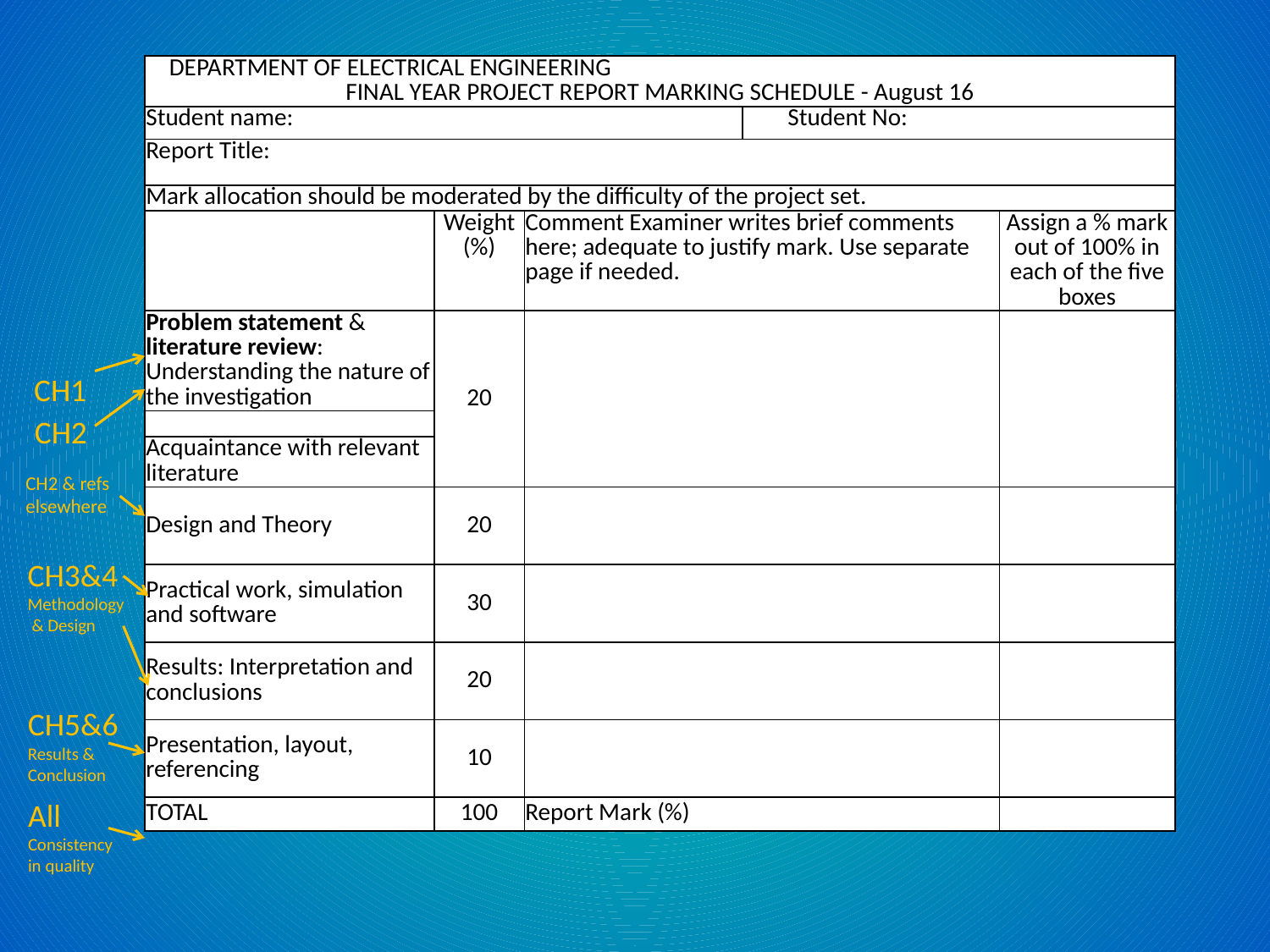

#
| DEPARTMENT OF ELECTRICAL ENGINEERING FINAL YEAR PROJECT REPORT MARKING SCHEDULE - August 16 |  |  |  |  |
| --- | --- | --- | --- | --- |
| Student name: |  |  | Student No: |  |
| Report Title: |  |  |  |  |
| Mark allocation should be moderated by the difficulty of the project set. |  |  |  |  |
|  | Weight (%) | Comment Examiner writes brief comments here; adequate to justify mark. Use separate page if needed. |  | Assign a % mark out of 100% in each of the five boxes |
| Problem statement & literature review: Understanding the nature of the investigation | 20 |  |  |  |
|  |  |  |  |  |
| Acquaintance with relevant literature |  |  |  |  |
| Design and Theory | 20 |  |  |  |
| Practical work, simulation and software | 30 |  |  |  |
| Results: Interpretation and conclusions | 20 |  |  |  |
| Presentation, layout, referencing | 10 |  |  |  |
| TOTAL | 100 | Report Mark (%) |  |  |
CH1
CH2
CH2 & refs
elsewhere
CH3&4
Methodology
 & Design
CH5&6
Results &
Conclusion
All
Consistency
in quality